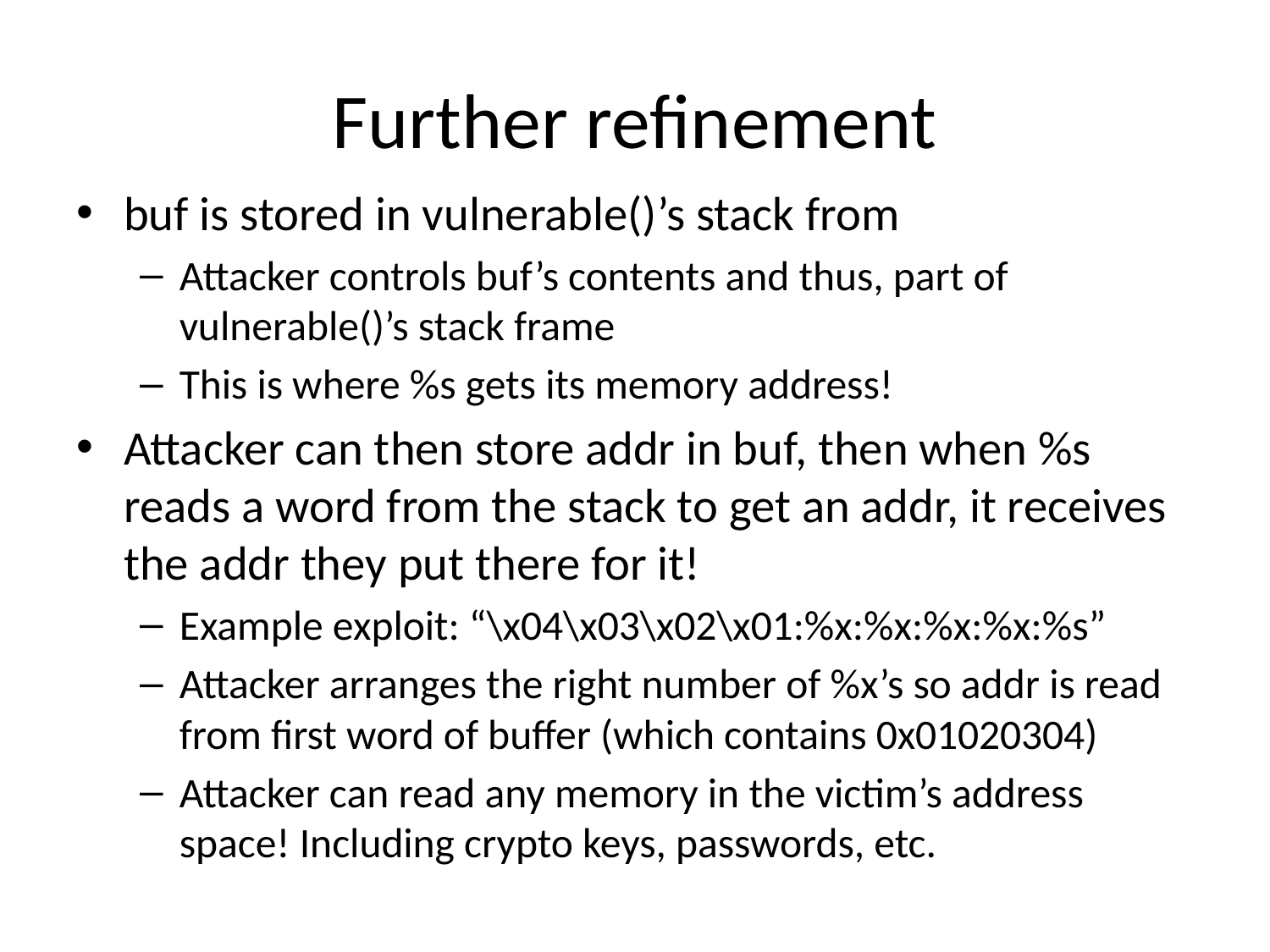

# Further refinement
buf is stored in vulnerable()’s stack from
Attacker controls buf’s contents and thus, part of vulnerable()’s stack frame
This is where %s gets its memory address!
Attacker can then store addr in buf, then when %s reads a word from the stack to get an addr, it receives the addr they put there for it!
Example exploit: “\x04\x03\x02\x01:%x:%x:%x:%x:%s”
Attacker arranges the right number of %x’s so addr is read from first word of buffer (which contains 0x01020304)
Attacker can read any memory in the victim’s address space! Including crypto keys, passwords, etc.